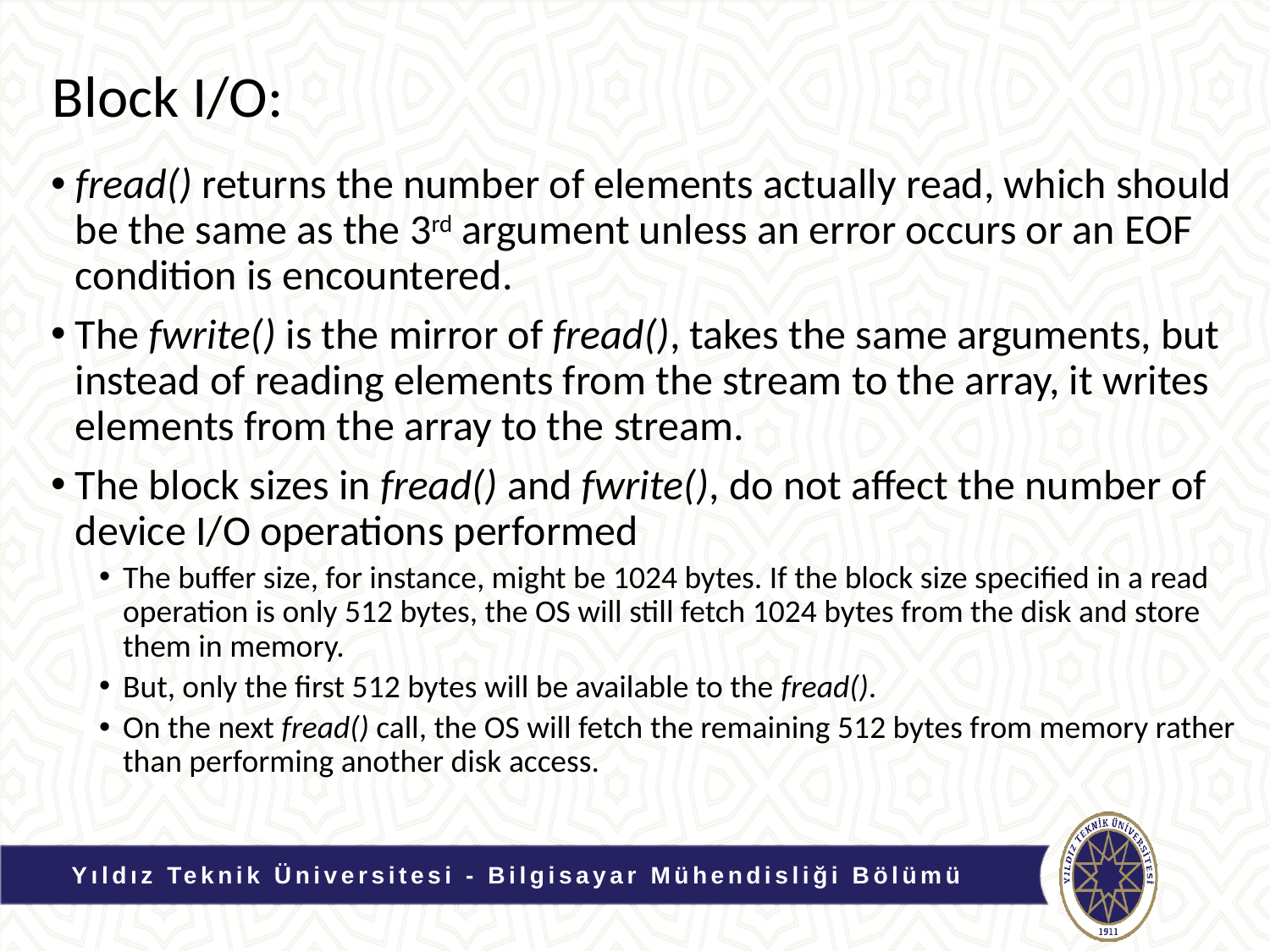

# Block I/O:
fread() returns the number of elements actually read, which should be the same as the 3rd argument unless an error occurs or an EOF condition is encountered.
The fwrite() is the mirror of fread(), takes the same arguments, but instead of reading elements from the stream to the array, it writes elements from the array to the stream.
The block sizes in fread() and fwrite(), do not affect the number of device I/O operations performed
The buffer size, for instance, might be 1024 bytes. If the block size specified in a read operation is only 512 bytes, the OS will still fetch 1024 bytes from the disk and store them in memory.
But, only the first 512 bytes will be available to the fread().
On the next fread() call, the OS will fetch the remaining 512 bytes from memory rather than performing another disk access.

Yıldız Teknik Üniversitesi - Bilgisayar Mühendisliği Bölümü